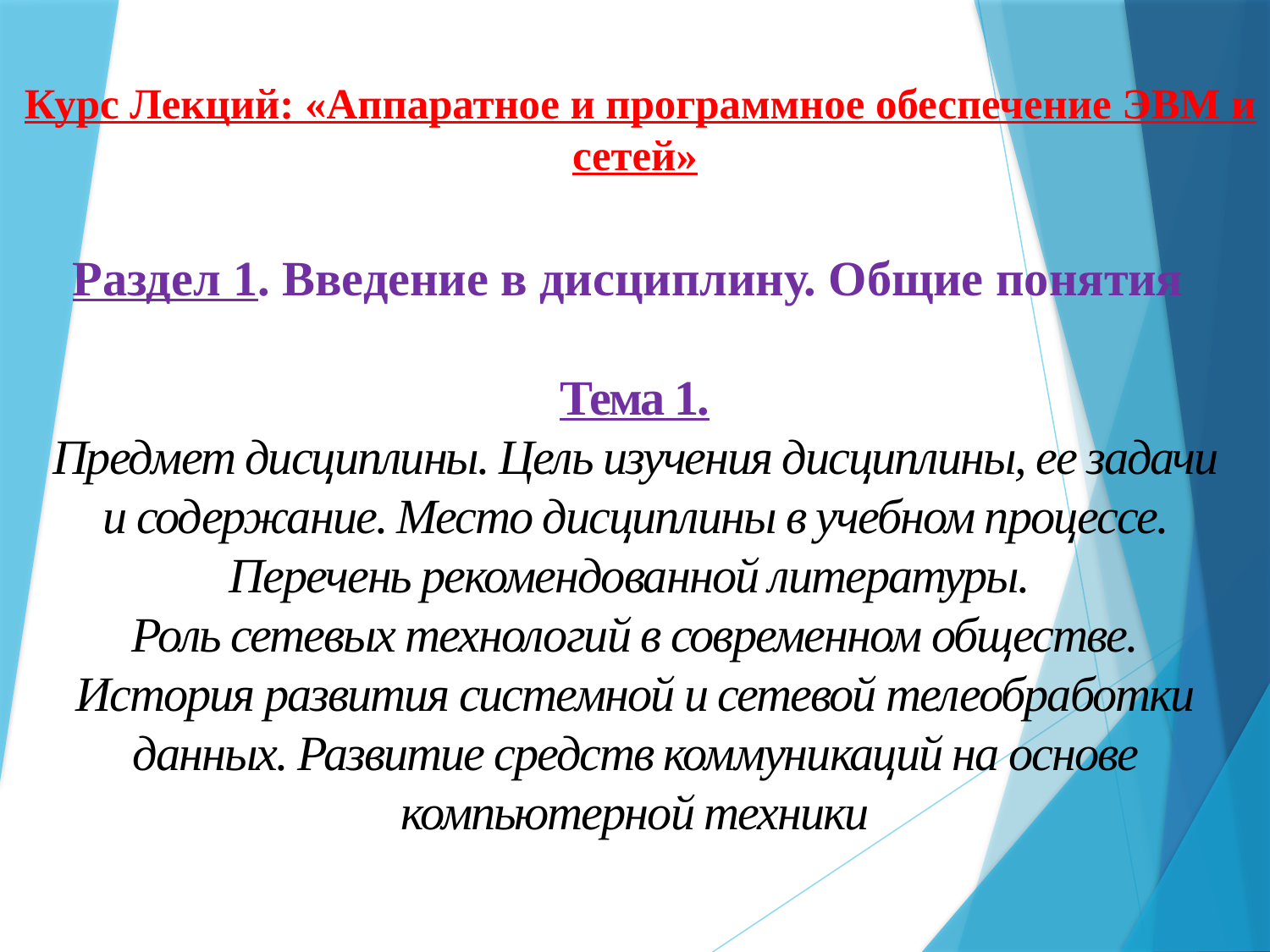

# Курс Лекций: «Аппаратное и программное обеспечение ЭВМ и сетей»
Раздел 1. Введение в дисциплину. Общие понятия
Тема 1.
Предмет дисциплины. Цель изучения дисциплины, ее задачи и содержание. Место дисциплины в учебном процессе. Перечень рекомендованной литературы.
Роль сетевых технологий в современном обществе.
История развития системной и сетевой телеобработки данных. Развитие средств коммуникаций на основе компьютерной техники